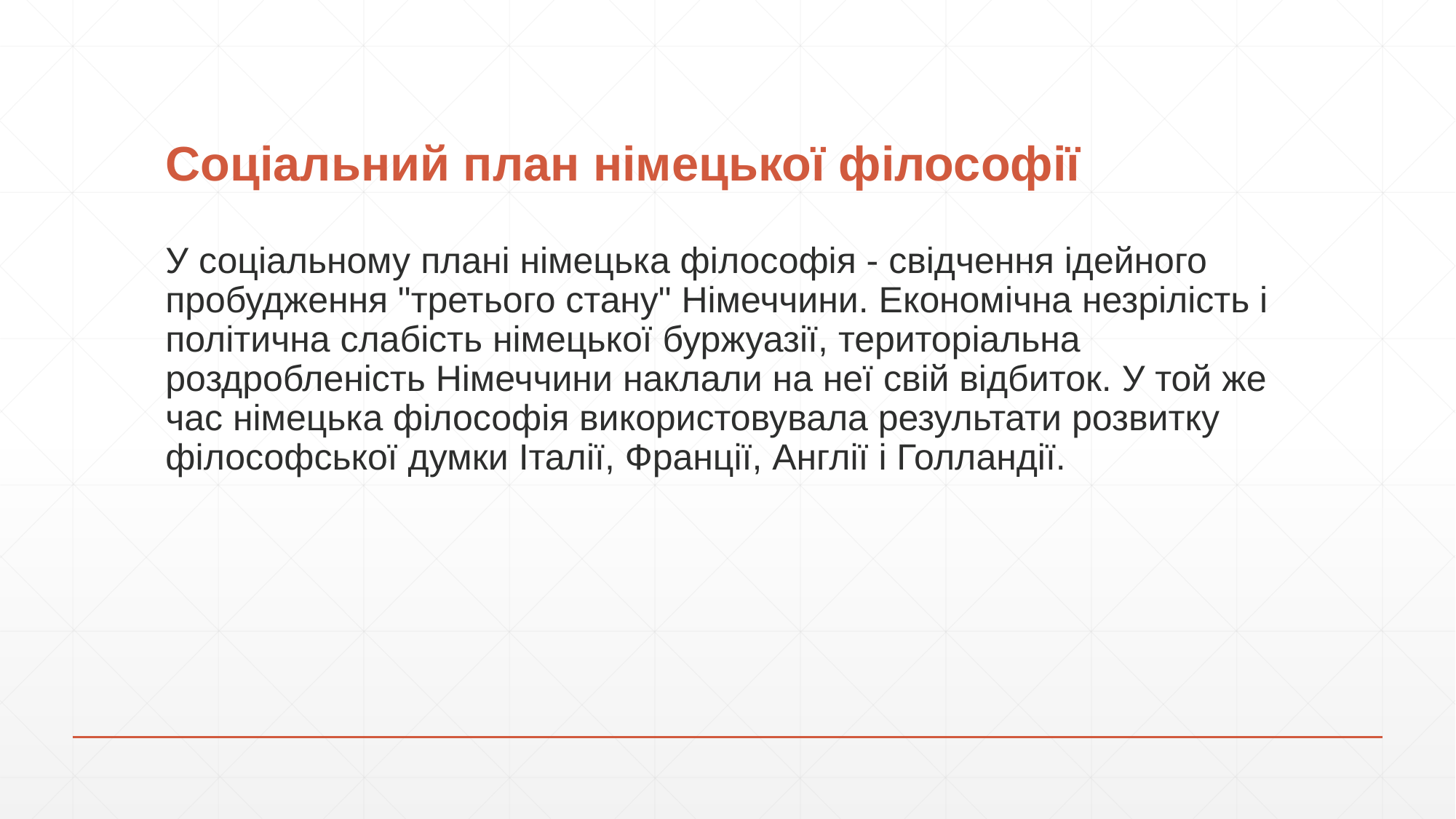

# Соціальний план німецької філософії
У соціальному плані німецька філософія - свідчення ідейного пробудження "третього стану" Німеччини. Економічна незрілість і політична слабість німецької буржуазії, територіальна роздробленість Німеччини наклали на неї свій відбиток. У той же час німецька філософія використовувала результати розвитку філософської думки Італії, Франції, Англії і Голландії.